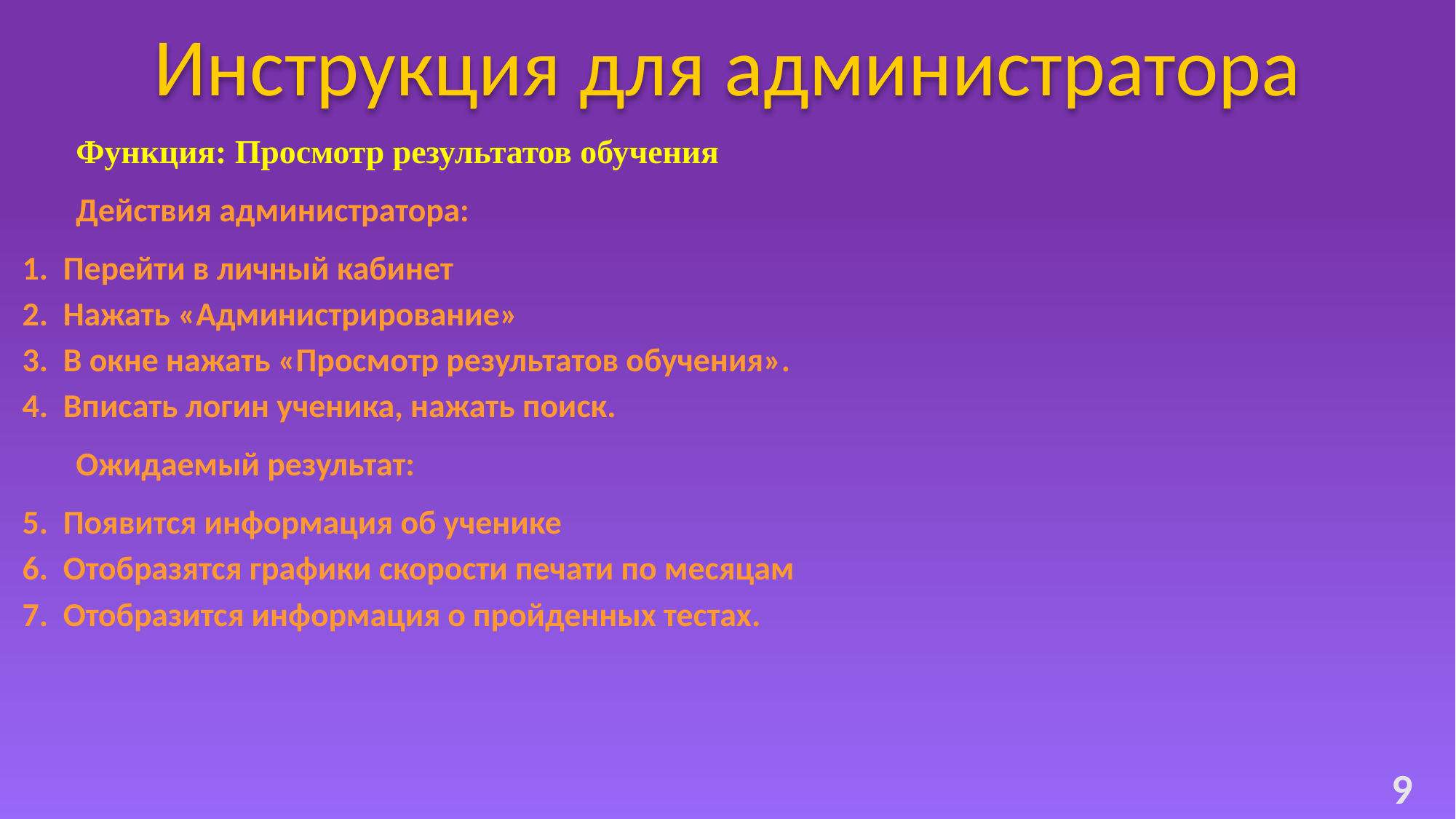

Инструкция для администратора
Функция: Просмотр результатов обучения
Действия администратора:
Перейти в личный кабинет
Нажать «Администрирование»
В окне нажать «Просмотр результатов обучения».
Вписать логин ученика, нажать поиск.
Ожидаемый результат:
Появится информация об ученике
Отобразятся графики скорости печати по месяцам
Отобразится информация о пройденных тестах.
9